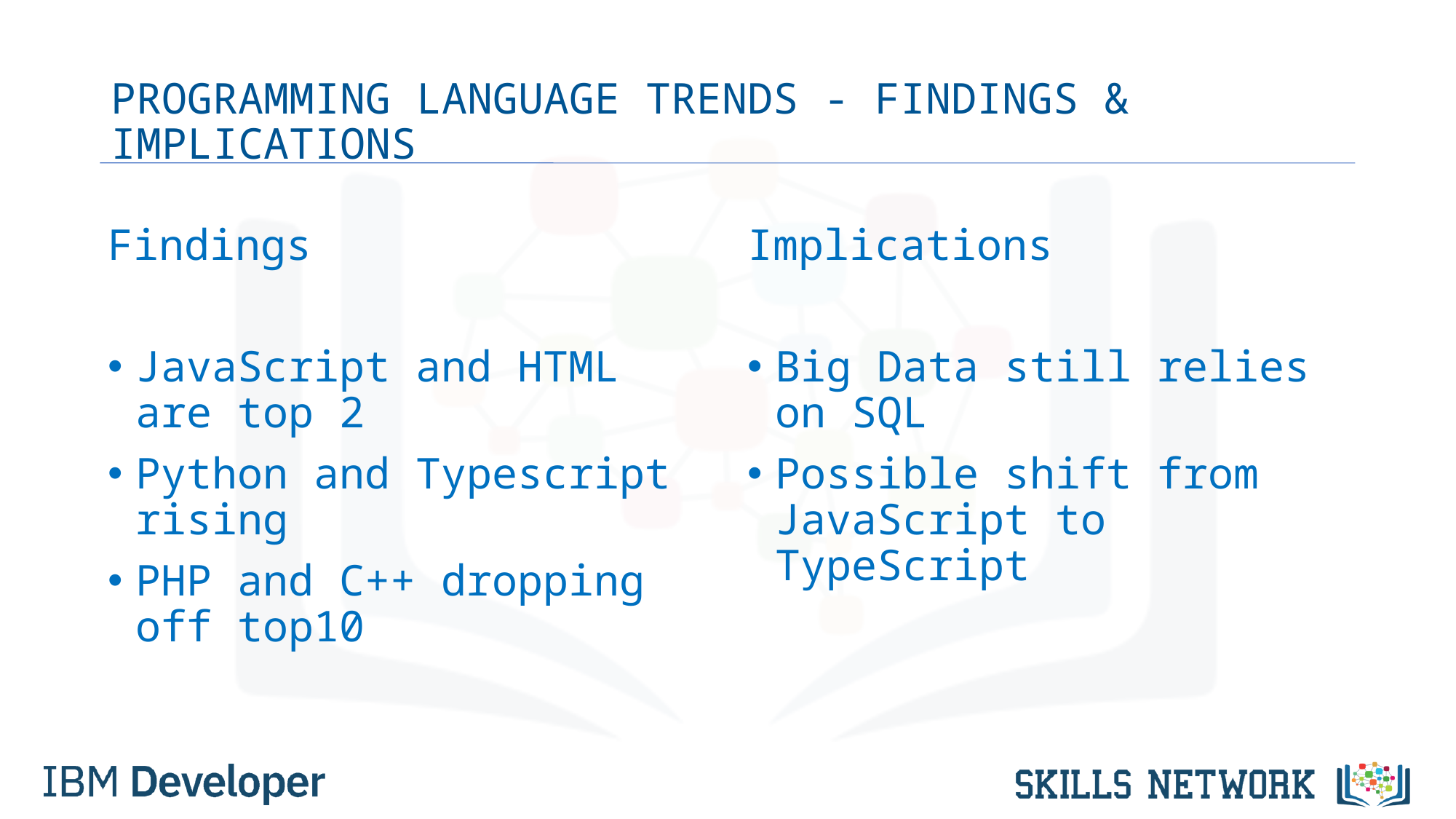

# PROGRAMMING LANGUAGE TRENDS - FINDINGS & IMPLICATIONS
Findings

JavaScript and HTML are top 2
Python and Typescript rising
PHP and C++ dropping off top10
Implications

Big Data still relies on SQL
Possible shift from JavaScript to TypeScript